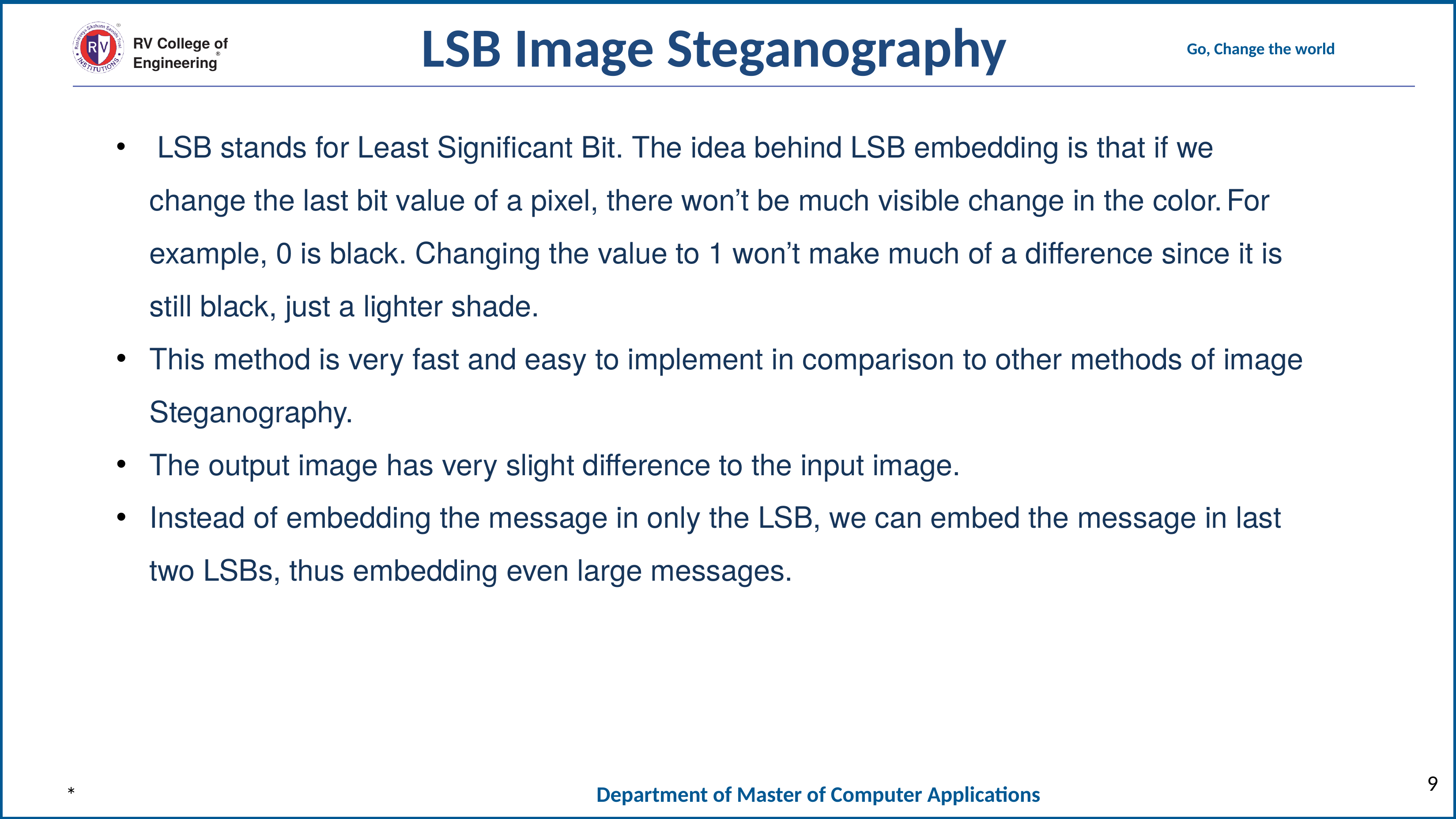

LSB Image Steganography

 LSB stands for Least Significant Bit. The idea behind LSB embedding is that if we change the last bit value of a pixel, there won’t be much visible change in the color. For example, 0 is black. Changing the value to 1 won’t make much of a difference since it is still black, just a lighter shade.
This method is very fast and easy to implement in comparison to other methods of image Steganography.
The output image has very slight difference to the input image.
Instead of embedding the message in only the LSB, we can embed the message in last two LSBs, thus embedding even large messages.

9
*